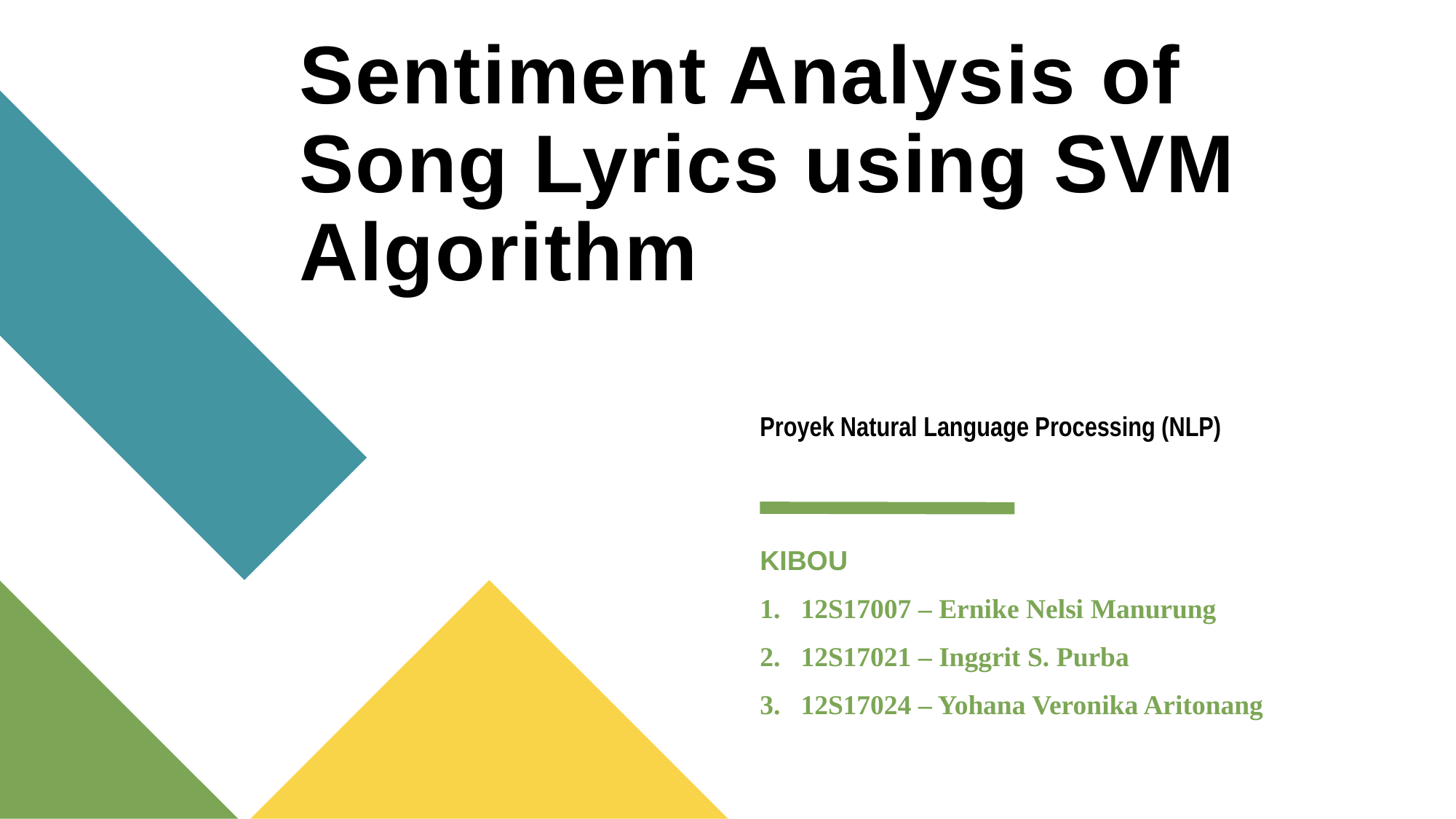

# Sentiment Analysis of Song Lyrics using SVM Algorithm
Proyek Natural Language Processing (NLP)
KIBOU
12S17007 – Ernike Nelsi Manurung
12S17021 – Inggrit S. Purba
12S17024 – Yohana Veronika Aritonang